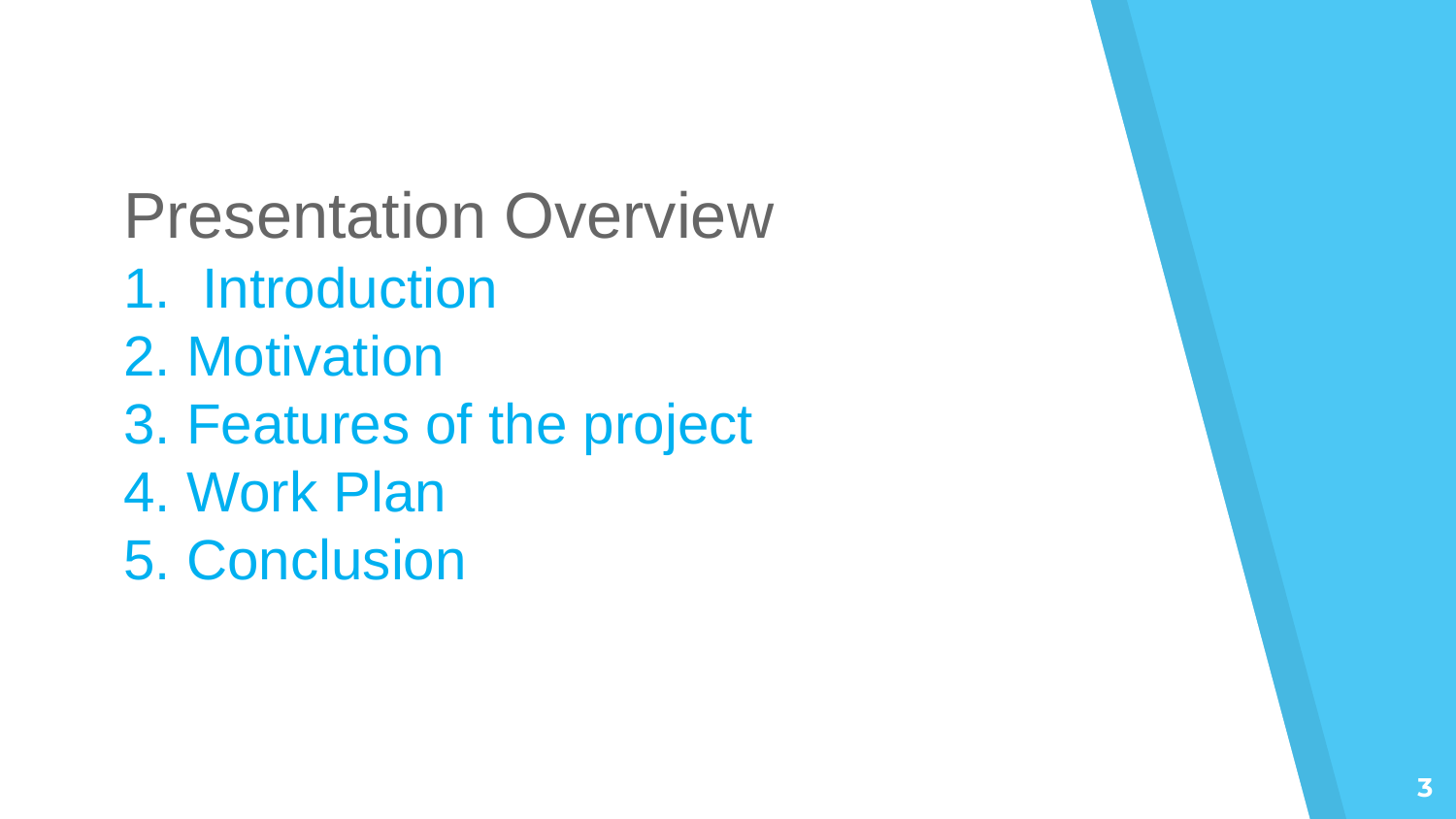

Presentation Overview
1.  Introduction
2. Motivation
3. Features of the project
4. Work Plan
5. Conclusion
3